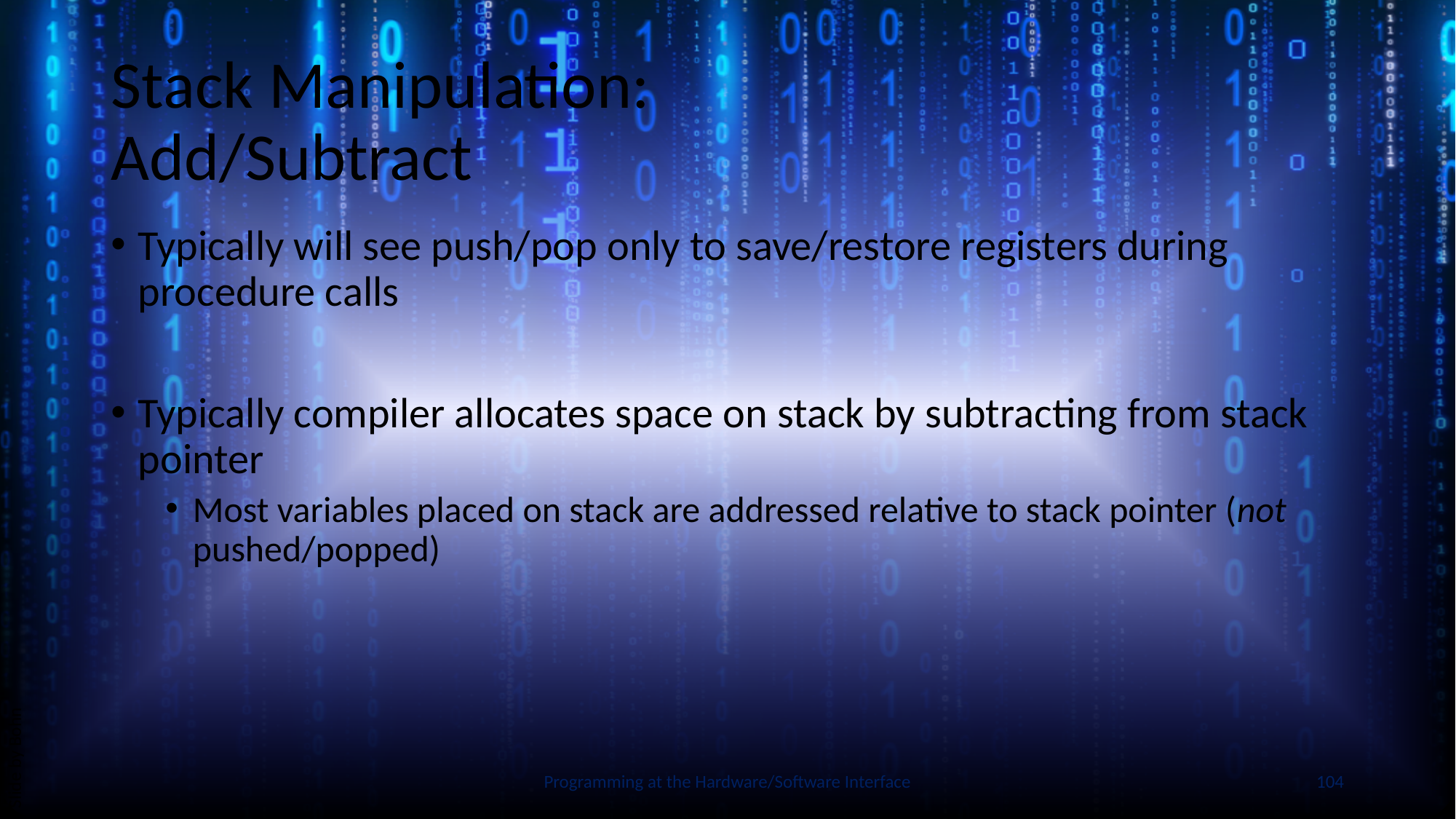

# Stack Manipulation: Add/Subtract
Typically will see push/pop only to save/restore registers during procedure calls

Typically compiler allocates space on stack by subtracting from stack pointer
Most variables placed on stack are addressed relative to stack pointer (not pushed/popped)
Slide by Bohn
Programming at the Hardware/Software Interface
104